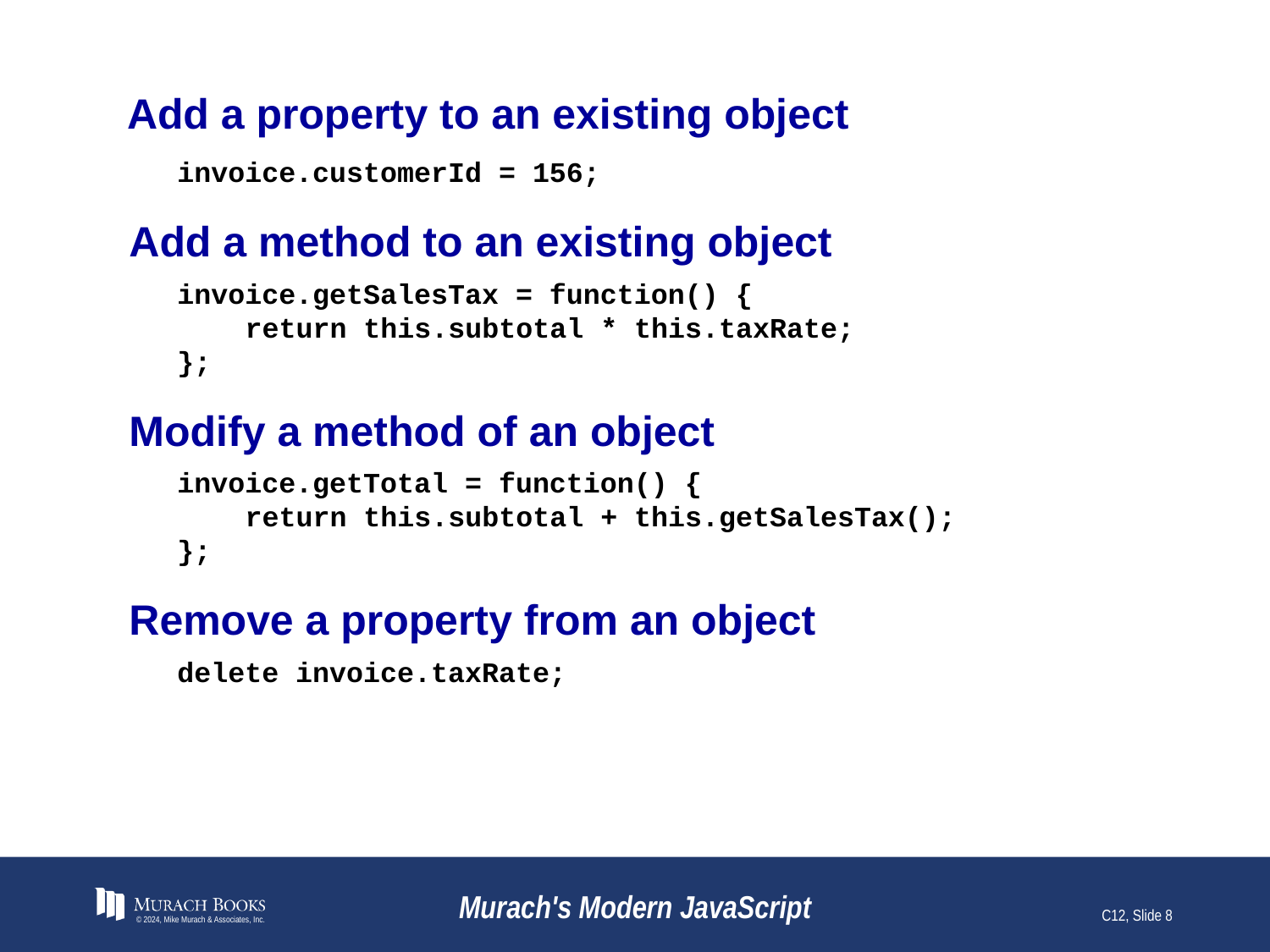

# Add a property to an existing object
invoice.customerId = 156;
Add a method to an existing object
invoice.getSalesTax = function() {
    return this.subtotal * this.taxRate;
};
Modify a method of an object
invoice.getTotal = function() {
    return this.subtotal + this.getSalesTax();
};
Remove a property from an object
delete invoice.taxRate;

© 2024, Mike Murach & Associates, Inc.
Murach's Modern JavaScript

C12, Slide 8